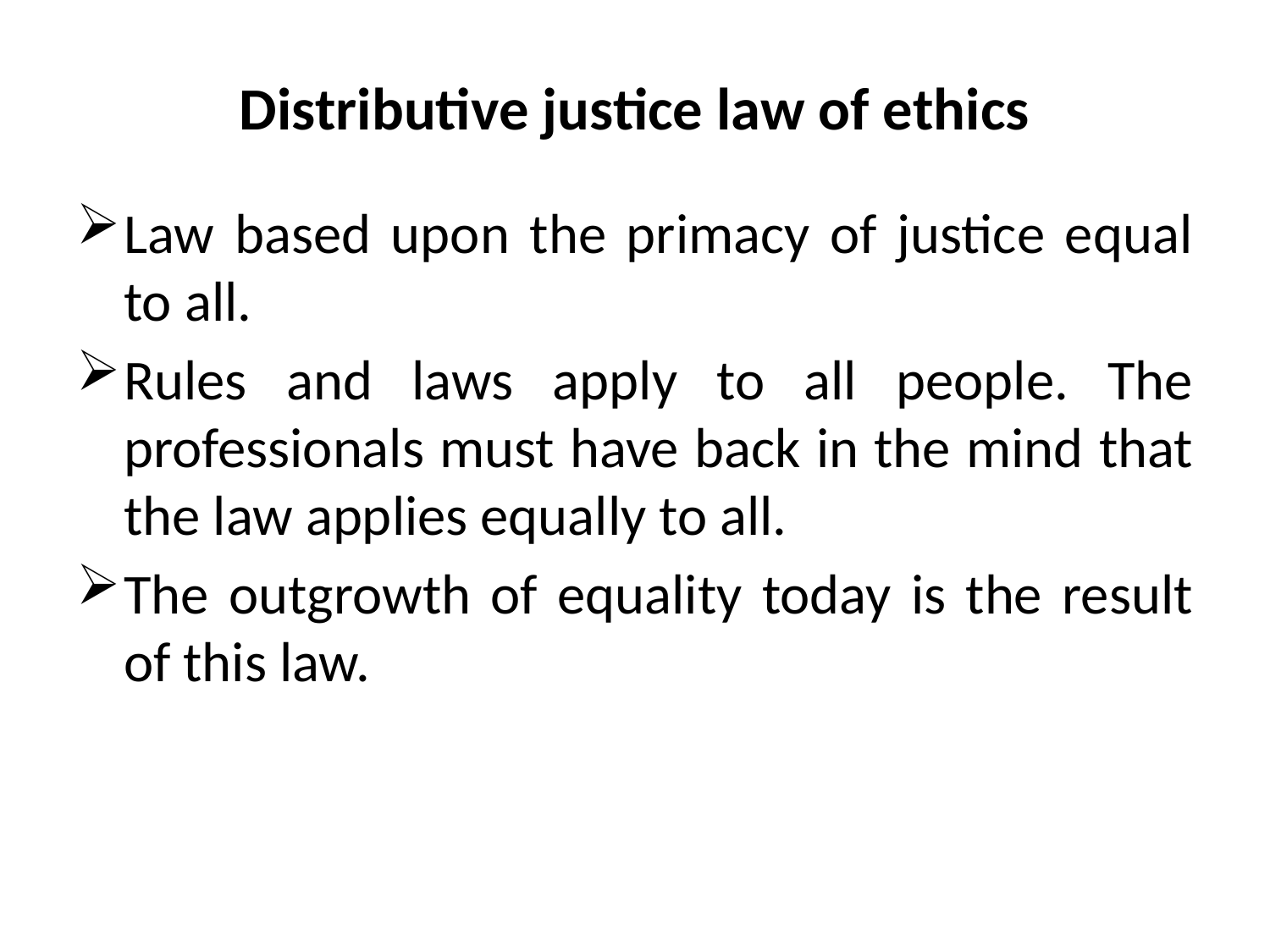

# Distributive justice law of ethics
Law based upon the primacy of justice equal to all.
Rules and laws apply to all people. The professionals must have back in the mind that the law applies equally to all.
The outgrowth of equality today is the result of this law.